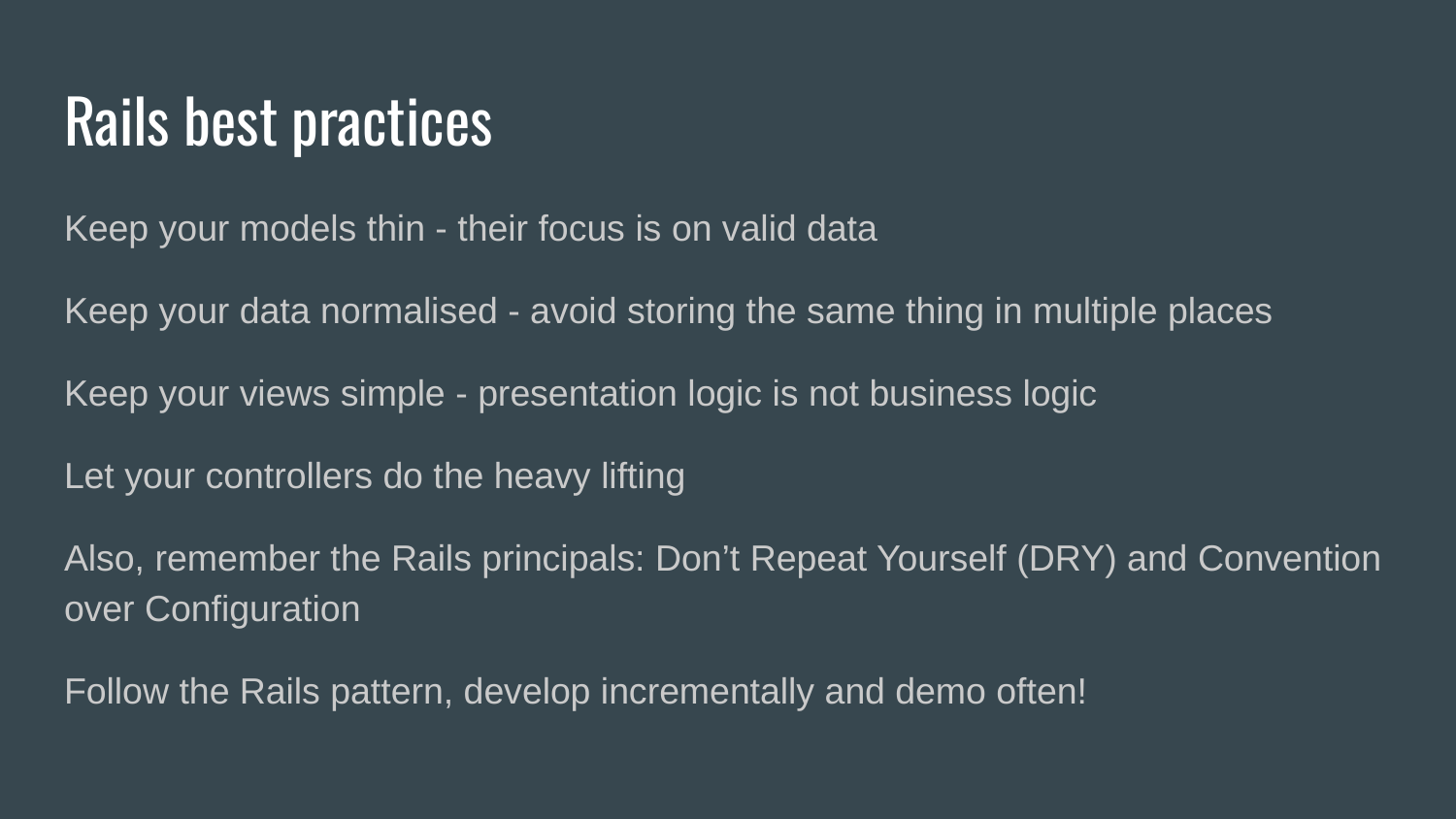

# Rails best practices
Keep your models thin - their focus is on valid data
Keep your data normalised - avoid storing the same thing in multiple places
Keep your views simple - presentation logic is not business logic
Let your controllers do the heavy lifting
Also, remember the Rails principals: Don’t Repeat Yourself (DRY) and Convention over Configuration
Follow the Rails pattern, develop incrementally and demo often!